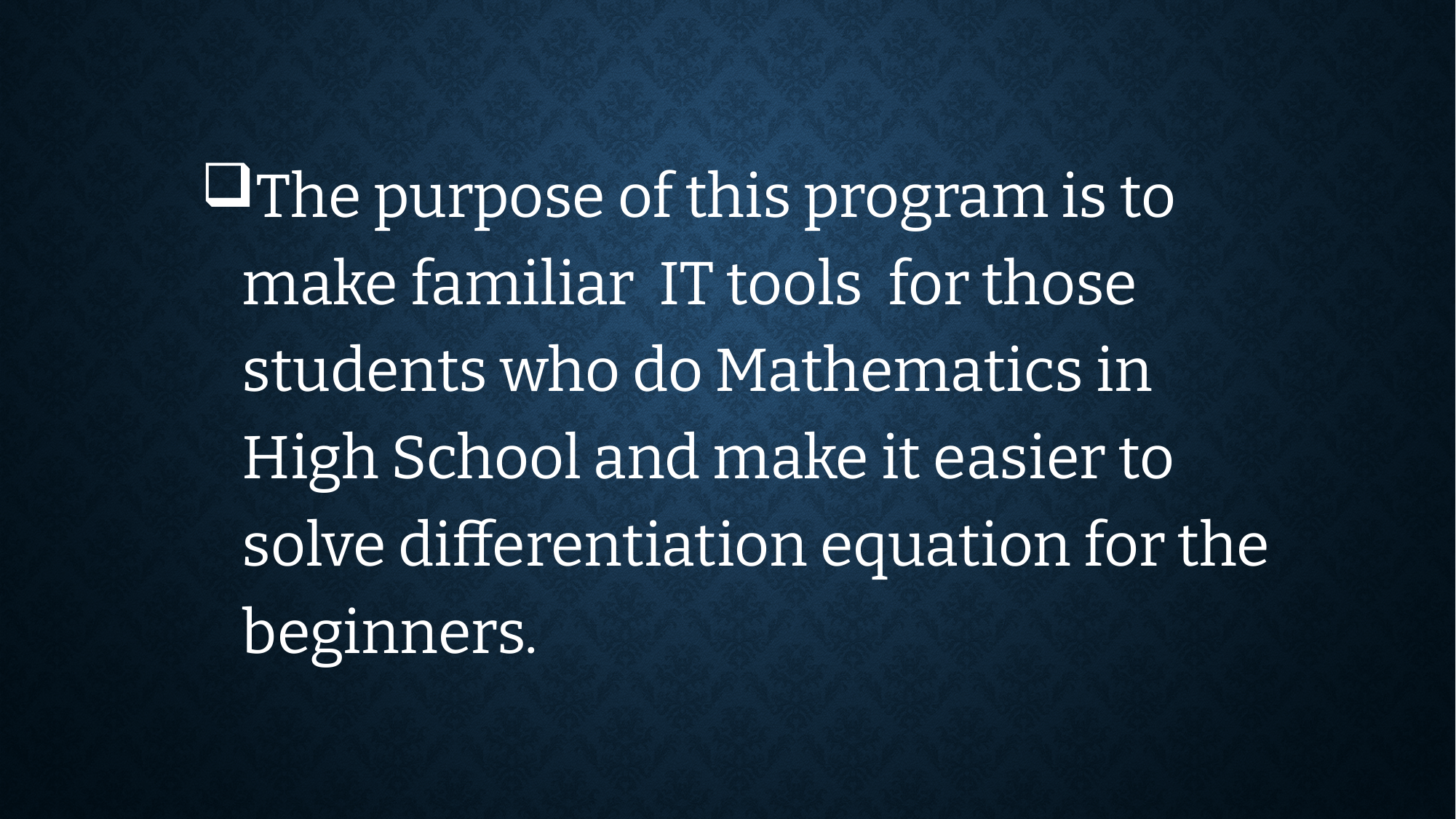

The purpose of this program is to make familiar  IT tools  for those students who do Mathematics in High School and make it easier to solve differentiation equation for the beginners.